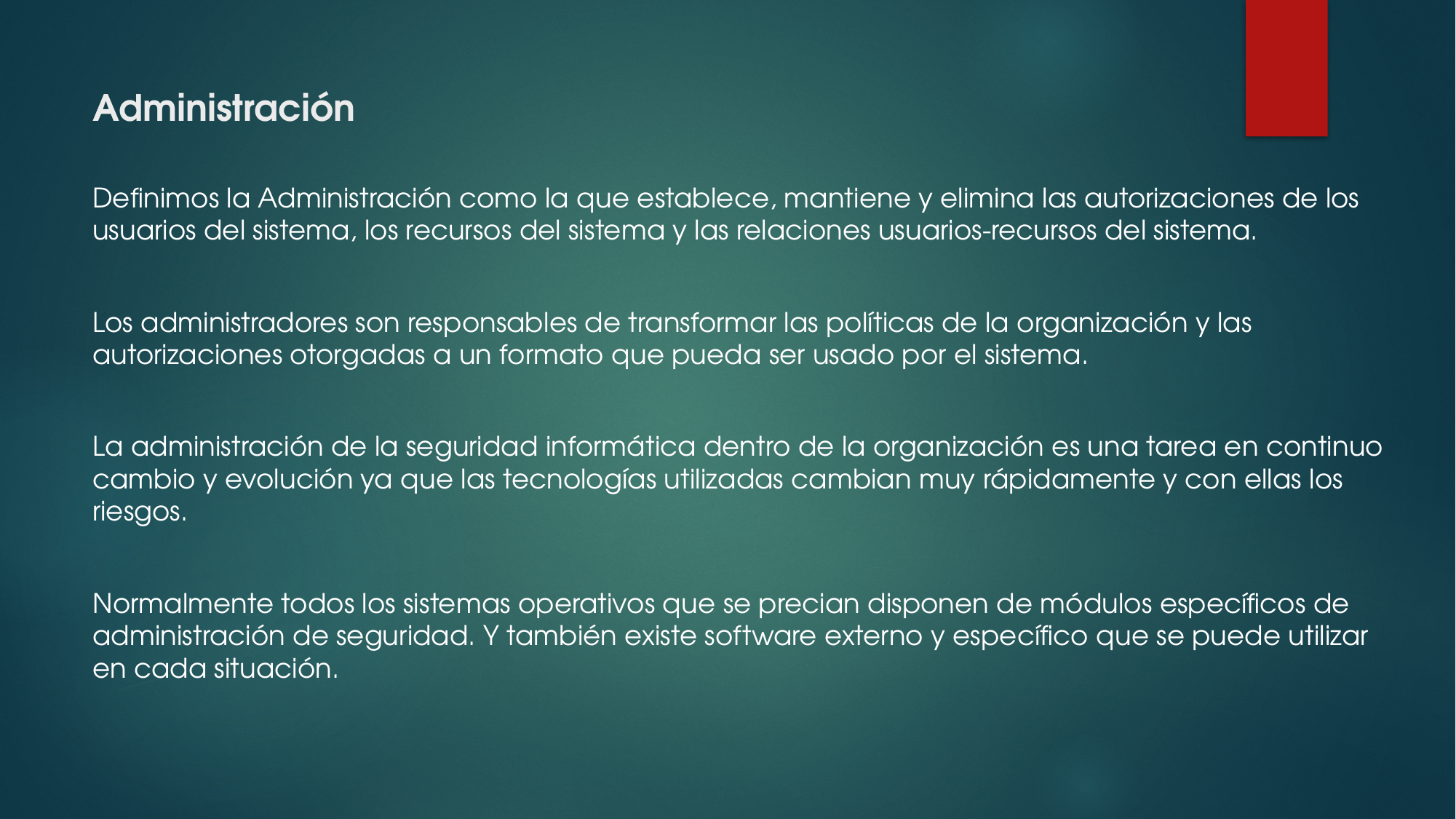

# Administración
Definimos la Administración como la que establece, mantiene y elimina las autorizaciones de los usuarios del sistema, los recursos del sistema y las relaciones usuarios-recursos del sistema.

Los administradores son responsables de transformar las políticas de la organización y las autorizaciones otorgadas a un formato que pueda ser usado por el sistema.

La administración de la seguridad informática dentro de la organización es una tarea en continuo cambio y evolución ya que las tecnologías utilizadas cambian muy rápidamente y con ellas los riesgos.

Normalmente todos los sistemas operativos que se precian disponen de módulos específicos de administración de seguridad. Y también existe software externo y específico que se puede utilizar en cada situación.